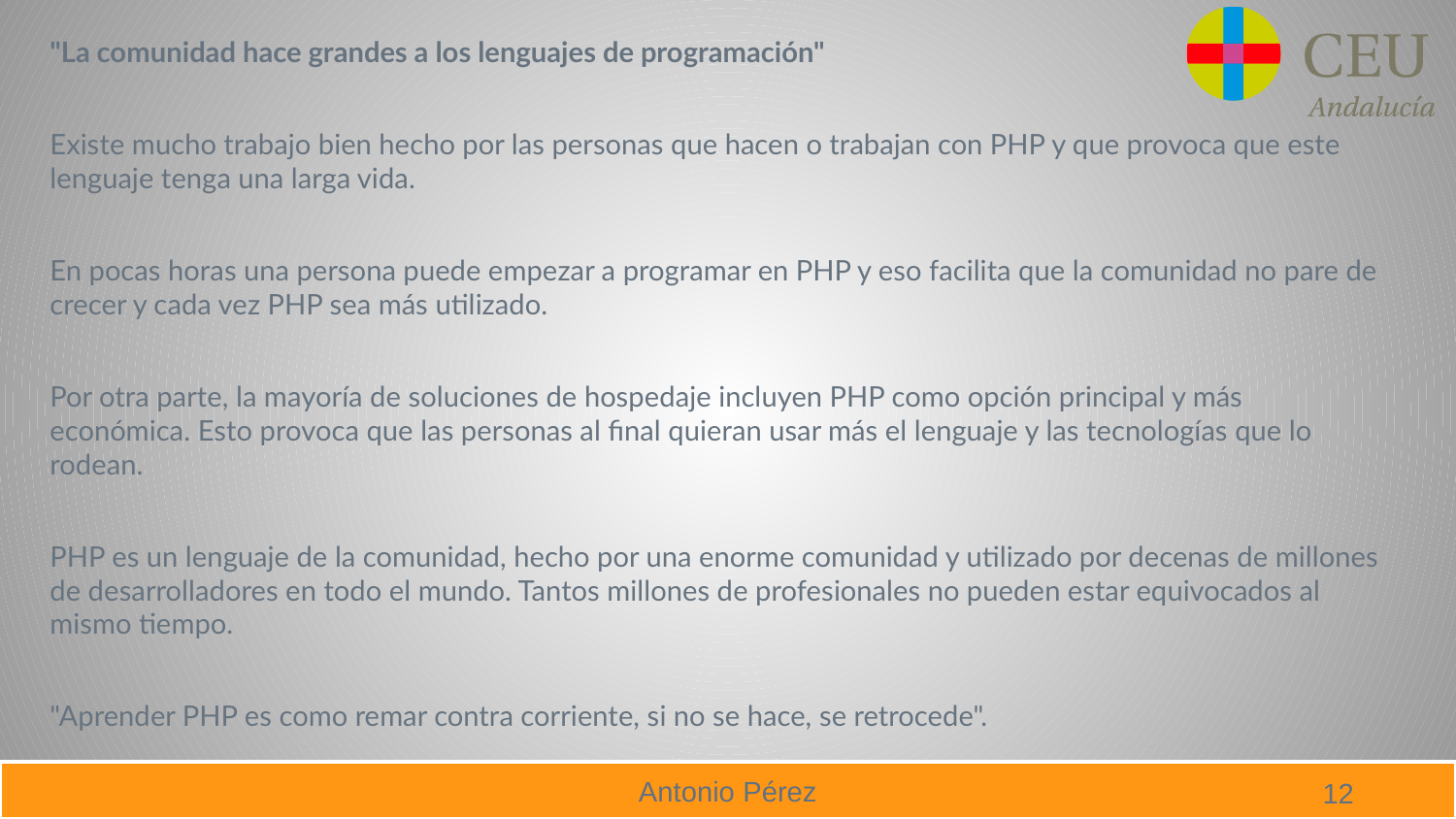

"La comunidad hace grandes a los lenguajes de programación"

Existe mucho trabajo bien hecho por las personas que hacen o trabajan con PHP y que provoca que este lenguaje tenga una larga vida.

En pocas horas una persona puede empezar a programar en PHP y eso facilita que la comunidad no pare de crecer y cada vez PHP sea más utilizado.

Por otra parte, la mayoría de soluciones de hospedaje incluyen PHP como opción principal y más económica. Esto provoca que las personas al final quieran usar más el lenguaje y las tecnologías que lo rodean.

PHP es un lenguaje de la comunidad, hecho por una enorme comunidad y utilizado por decenas de millones de desarrolladores en todo el mundo. Tantos millones de profesionales no pueden estar equivocados al mismo tiempo.

"Aprender PHP es como remar contra corriente, si no se hace, se retrocede".
12